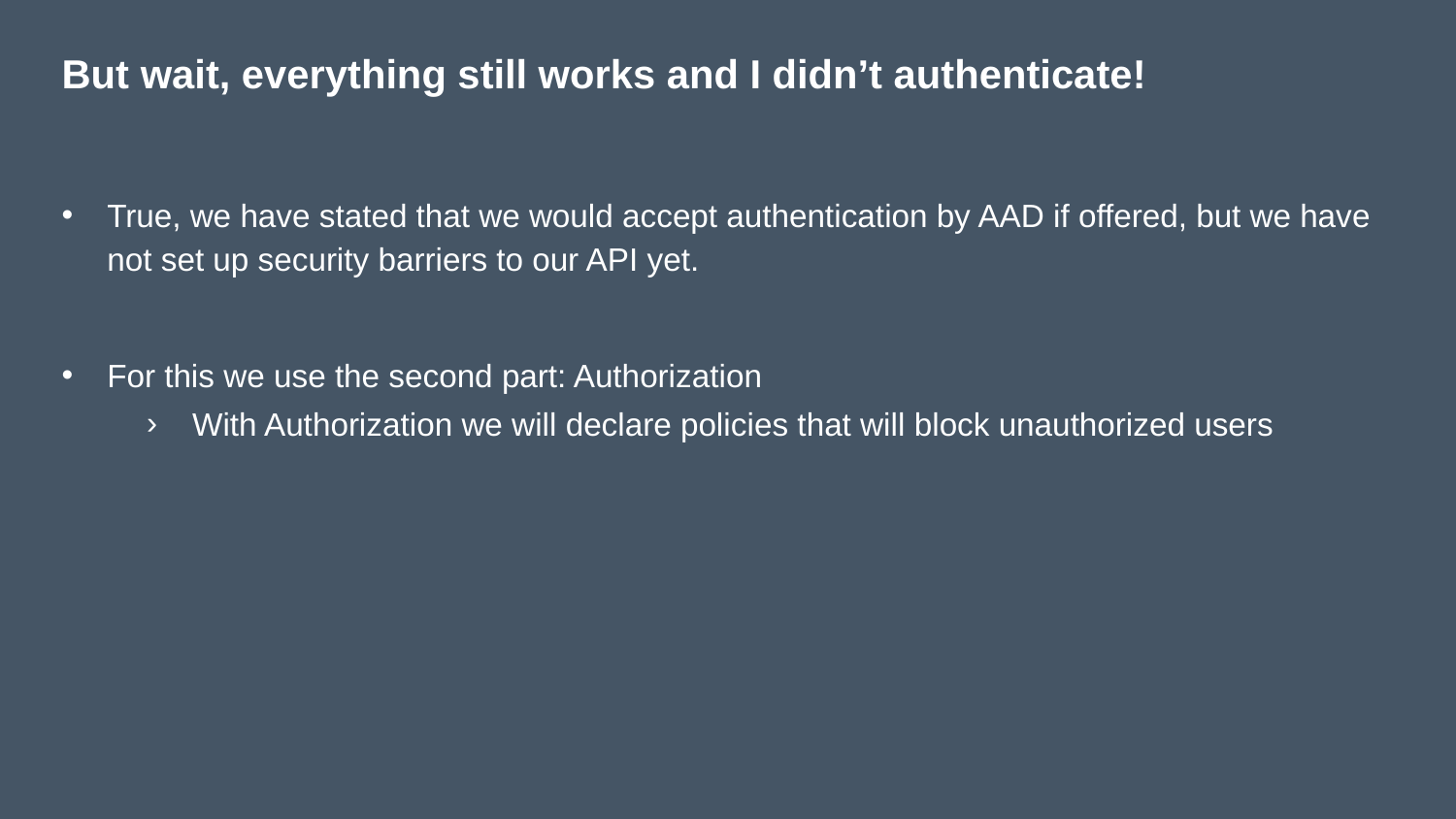

# But wait, everything still works and I didn’t authenticate!
True, we have stated that we would accept authentication by AAD if offered, but we have not set up security barriers to our API yet.

For this we use the second part: Authorization
With Authorization we will declare policies that will block unauthorized users